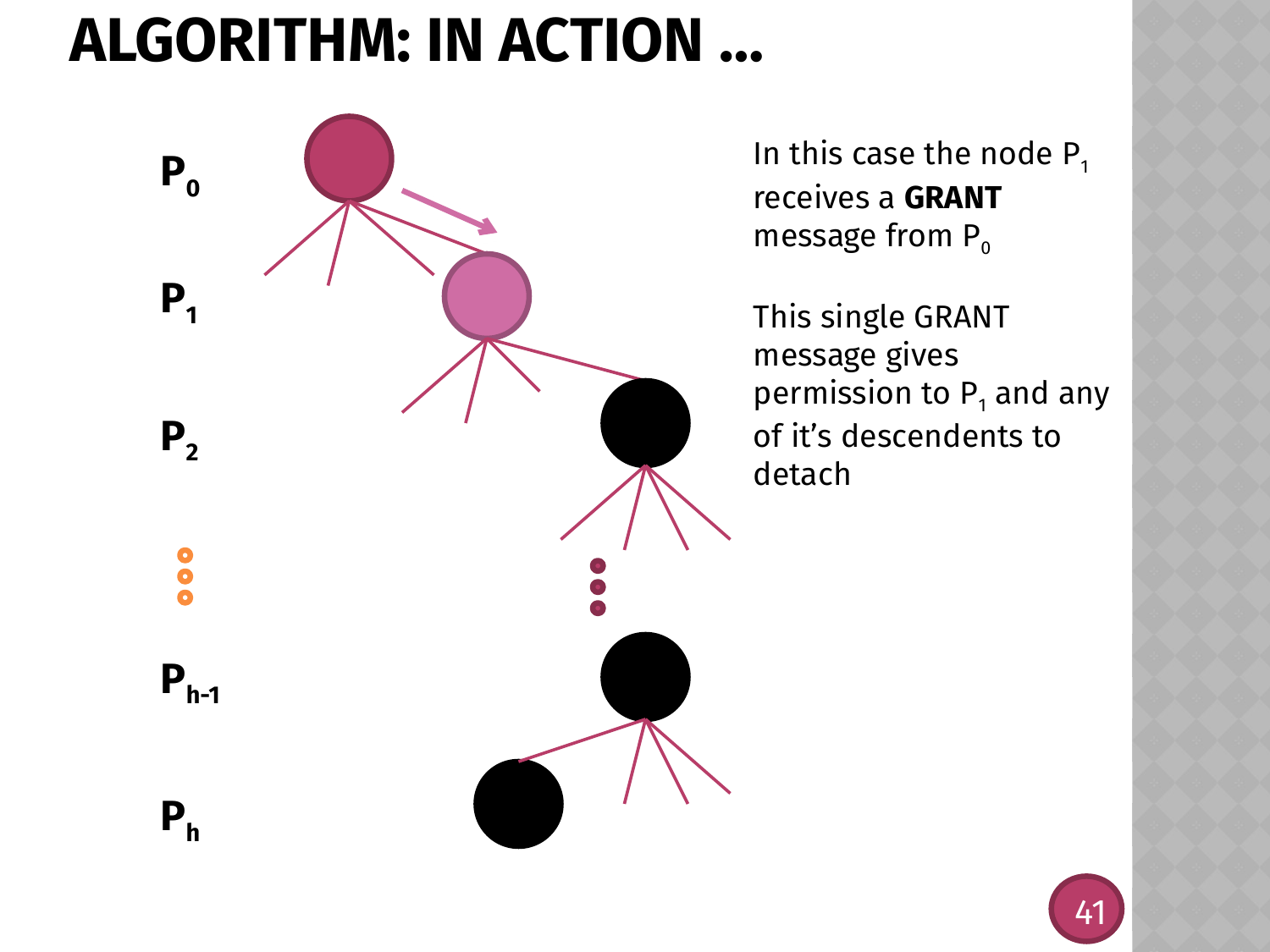

# Algorithm: in action …

In this case the node P1 receives a GRANT message from P0

This single GRANT message gives permission to P1 and any of it’s descendents to detach
P0

P1

P2

Ph-1

Ph

41